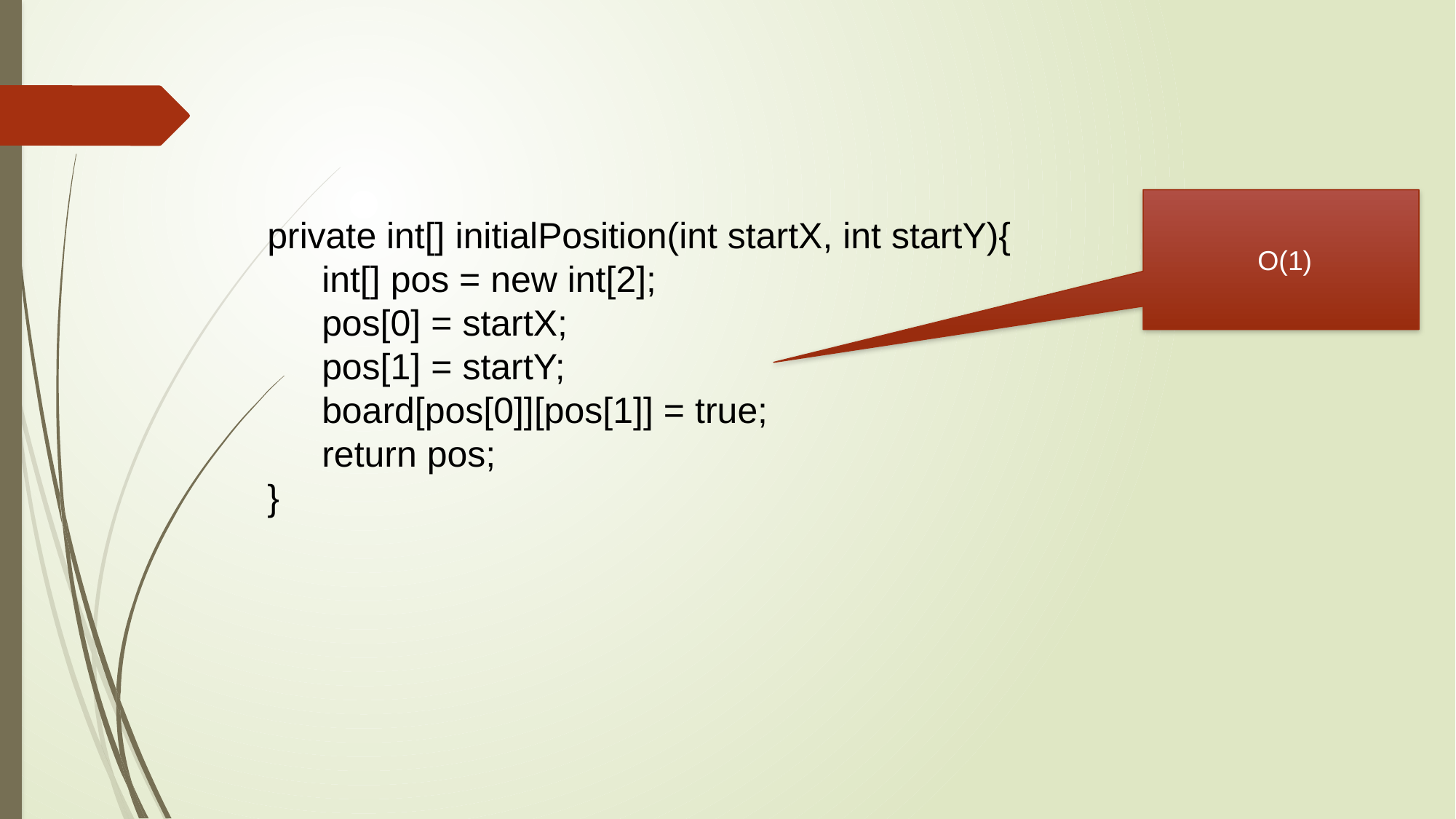

O(1)
private int[] initialPosition(int startX, int startY){
int[] pos = new int[2];
pos[0] = startX;
pos[1] = startY;
board[pos[0]][pos[1]] = true;
return pos;
}